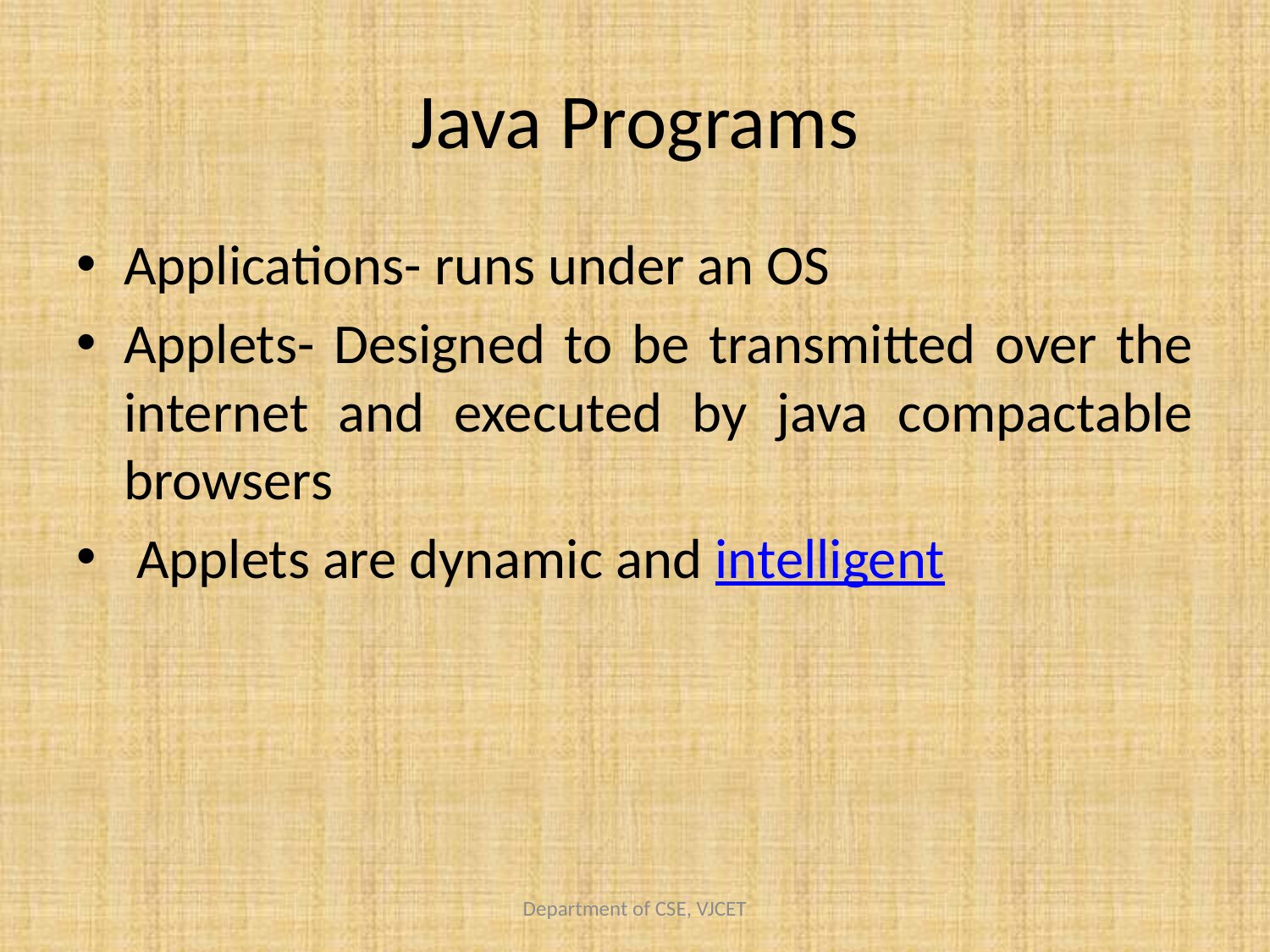

# Java Programs
Applications- runs under an OS
Applets- Designed to be transmitted over the internet and executed by java compactable browsers
 Applets are dynamic and intelligent
Department of CSE, VJCET